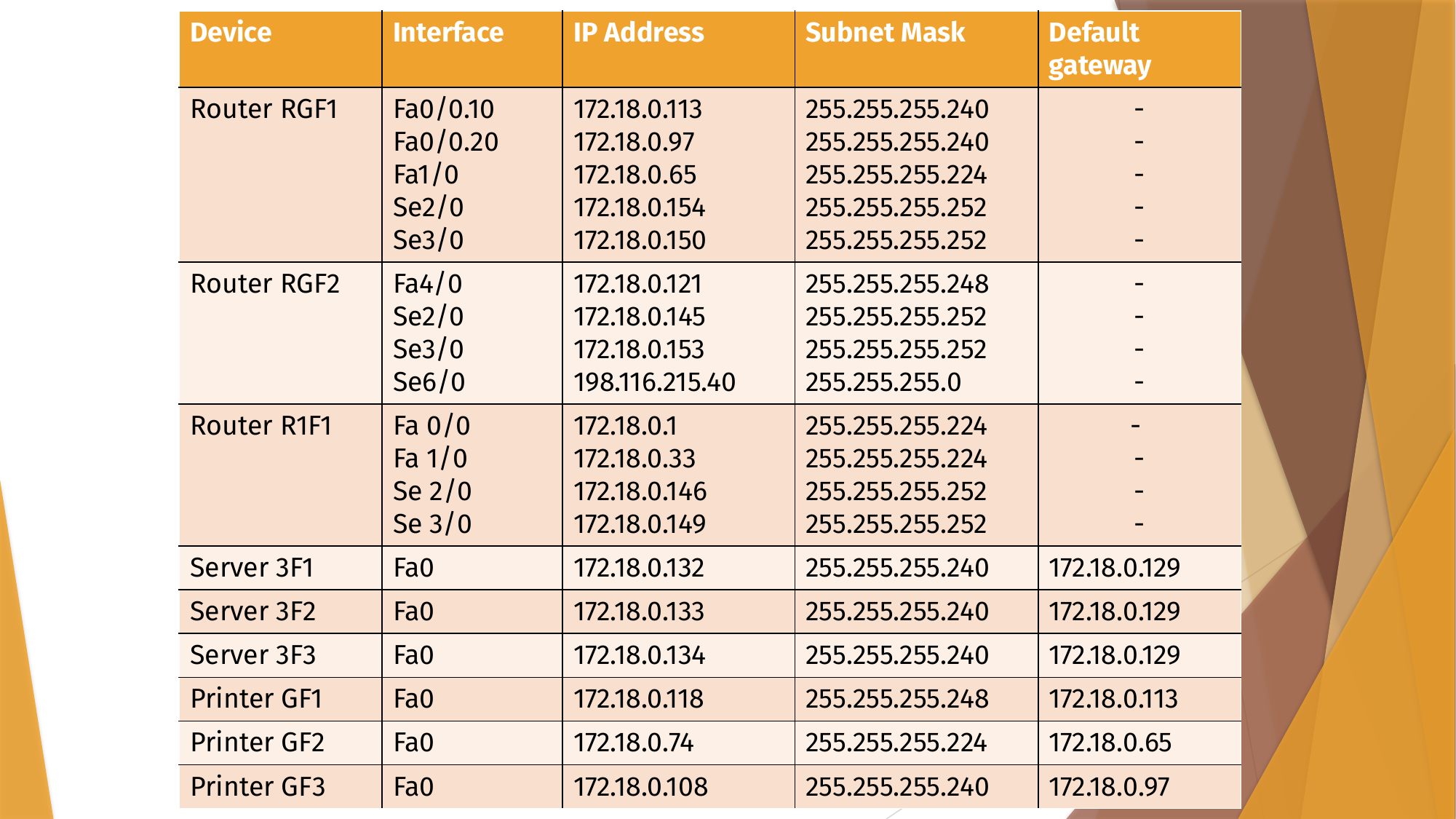

| Device | Interface | IP Address | Subnet Mask | Default gateway |
| --- | --- | --- | --- | --- |
| Router RGF1 | Fa0/0.10 Fa0/0.20 Fa1/0 Se2/0 Se3/0 | 172.18.0.113 172.18.0.97 172.18.0.65 172.18.0.154 172.18.0.150 | 255.255.255.240 255.255.255.240 255.255.255.224 255.255.255.252 255.255.255.252 | - - - - - |
| Router RGF2 | Fa4/0 Se2/0 Se3/0 Se6/0 | 172.18.0.121 172.18.0.145 172.18.0.153 198.116.215.40 | 255.255.255.248 255.255.255.252 255.255.255.252 255.255.255.0 | - - - - |
| Router R1F1 | Fa 0/0 Fa 1/0 Se 2/0 Se 3/0 | 172.18.0.1 172.18.0.33 172.18.0.146 172.18.0.149 | 255.255.255.224 255.255.255.224 255.255.255.252 255.255.255.252 | - - - - |
| Server 3F1 | Fa0 | 172.18.0.132 | 255.255.255.240 | 172.18.0.129 |
| Server 3F2 | Fa0 | 172.18.0.133 | 255.255.255.240 | 172.18.0.129 |
| Server 3F3 | Fa0 | 172.18.0.134 | 255.255.255.240 | 172.18.0.129 |
| Printer GF1 | Fa0 | 172.18.0.118 | 255.255.255.248 | 172.18.0.113 |
| Printer GF2 | Fa0 | 172.18.0.74 | 255.255.255.224 | 172.18.0.65 |
| Printer GF3 | Fa0 | 172.18.0.108 | 255.255.255.240 | 172.18.0.97 |